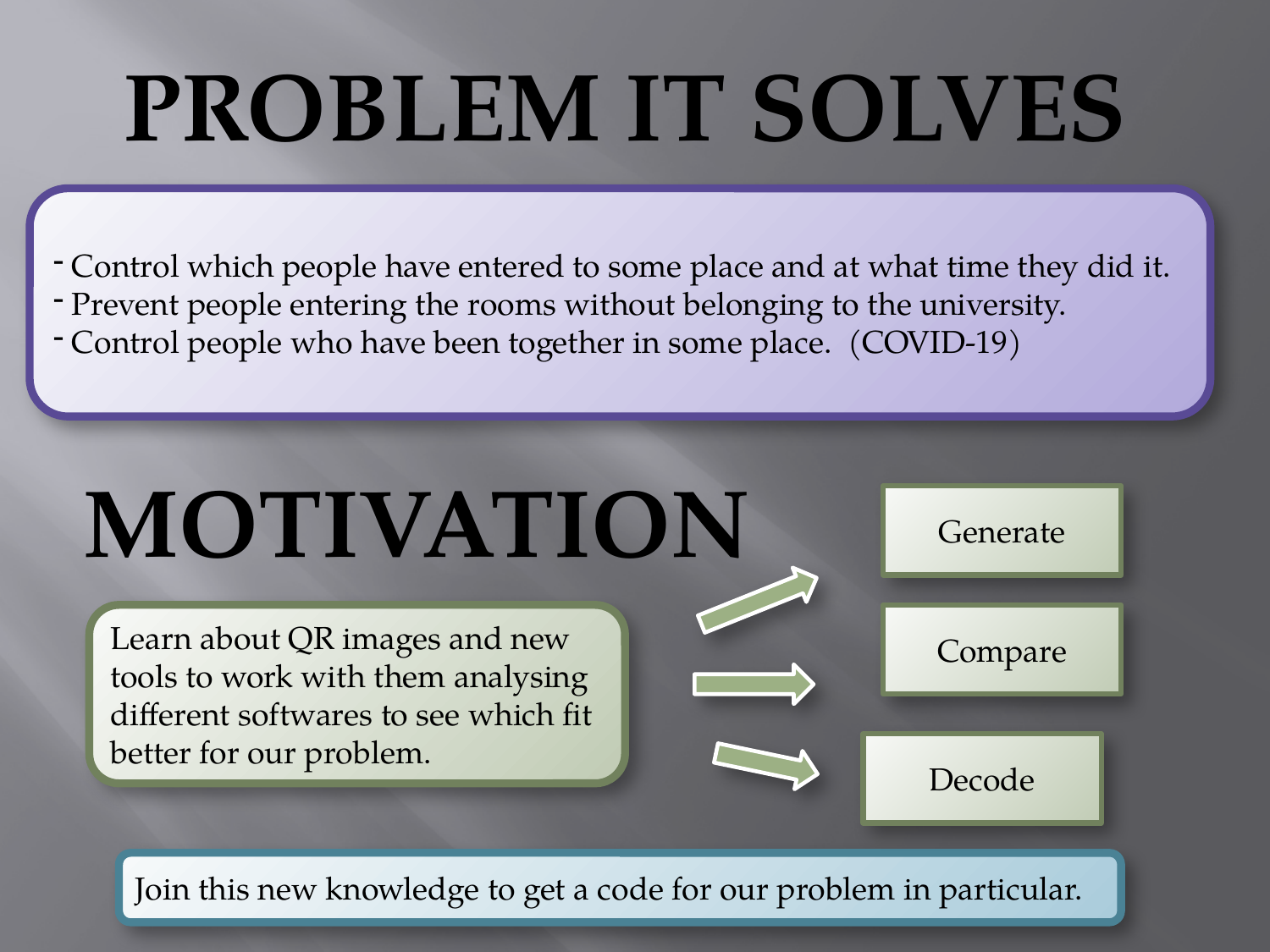

PROBLEM IT SOLVES
 Control which people have entered to some place and at what time they did it.
 Prevent people entering the rooms without belonging to the university.
 Control people who have been together in some place.  (COVID-19)
MOTIVATION
Generate

Learn about QR images and new tools to work with them analysing different softwares to see which fit better for our problem.
Compare

Decode

Join this new knowledge to get a code for our problem in particular.